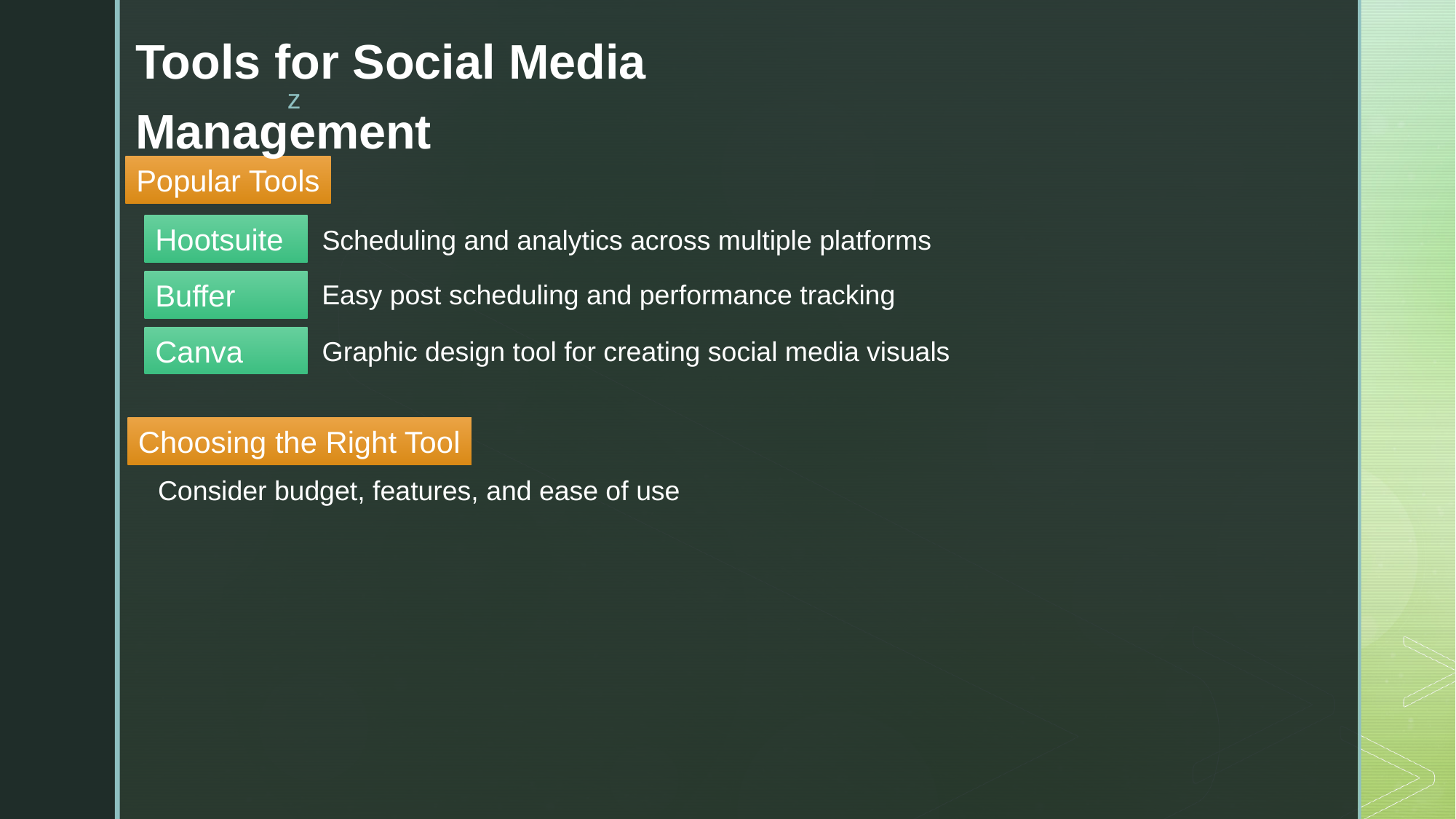

Tools for Social Media Management
Popular Tools
Hootsuite
Scheduling and analytics across multiple platforms
Buffer
Easy post scheduling and performance tracking
Canva
Graphic design tool for creating social media visuals
Choosing the Right Tool
Consider budget, features, and ease of use